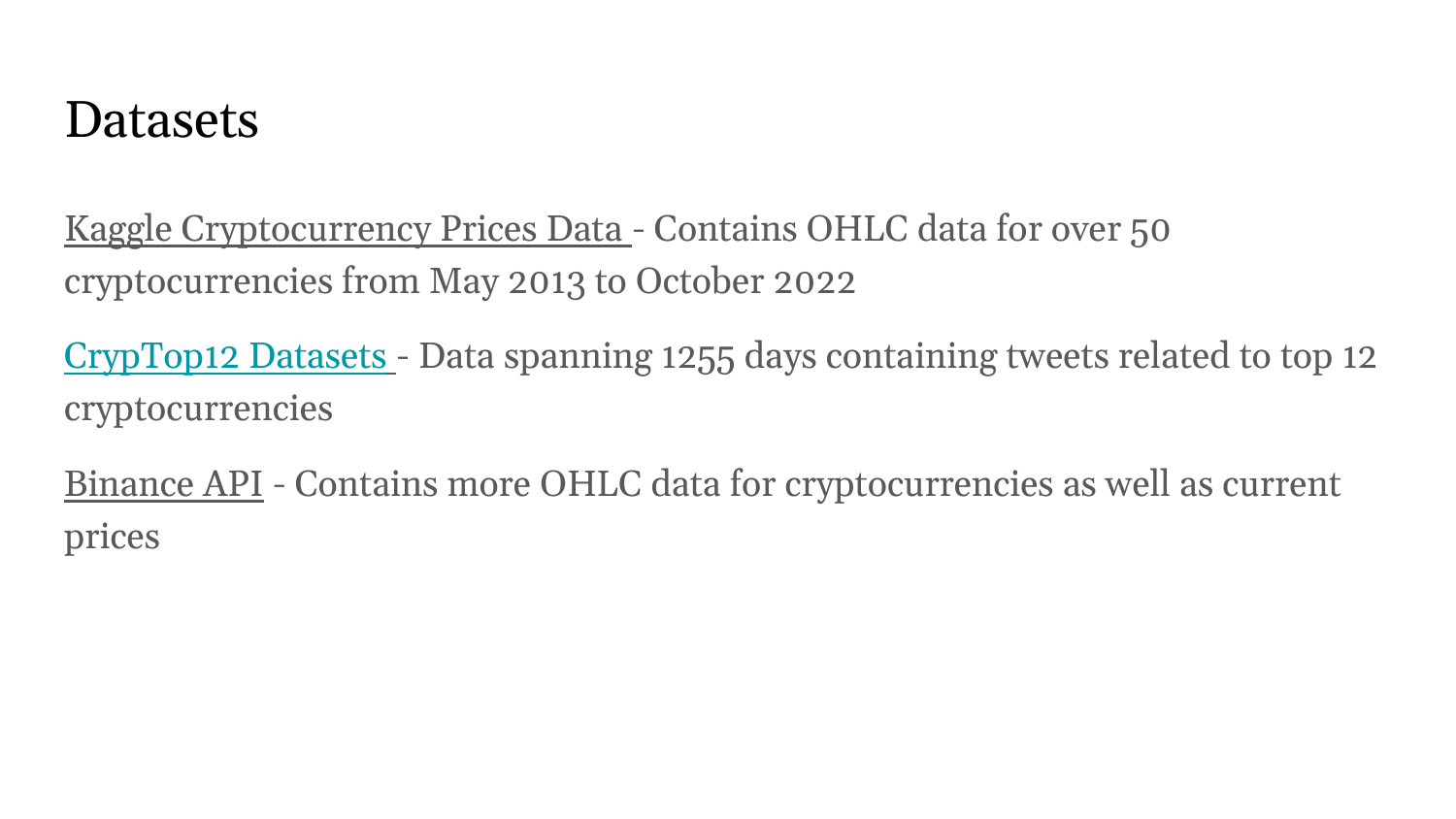

Datasets
Kaggle Cryptocurrency Prices Data - Contains OHLC data for over 50 cryptocurrencies from May 2013 to October 2022
CrypTop12 Datasets - Data spanning 1255 days containing tweets related to top 12 cryptocurrencies
Binance API - Contains more OHLC data for cryptocurrencies as well as current prices